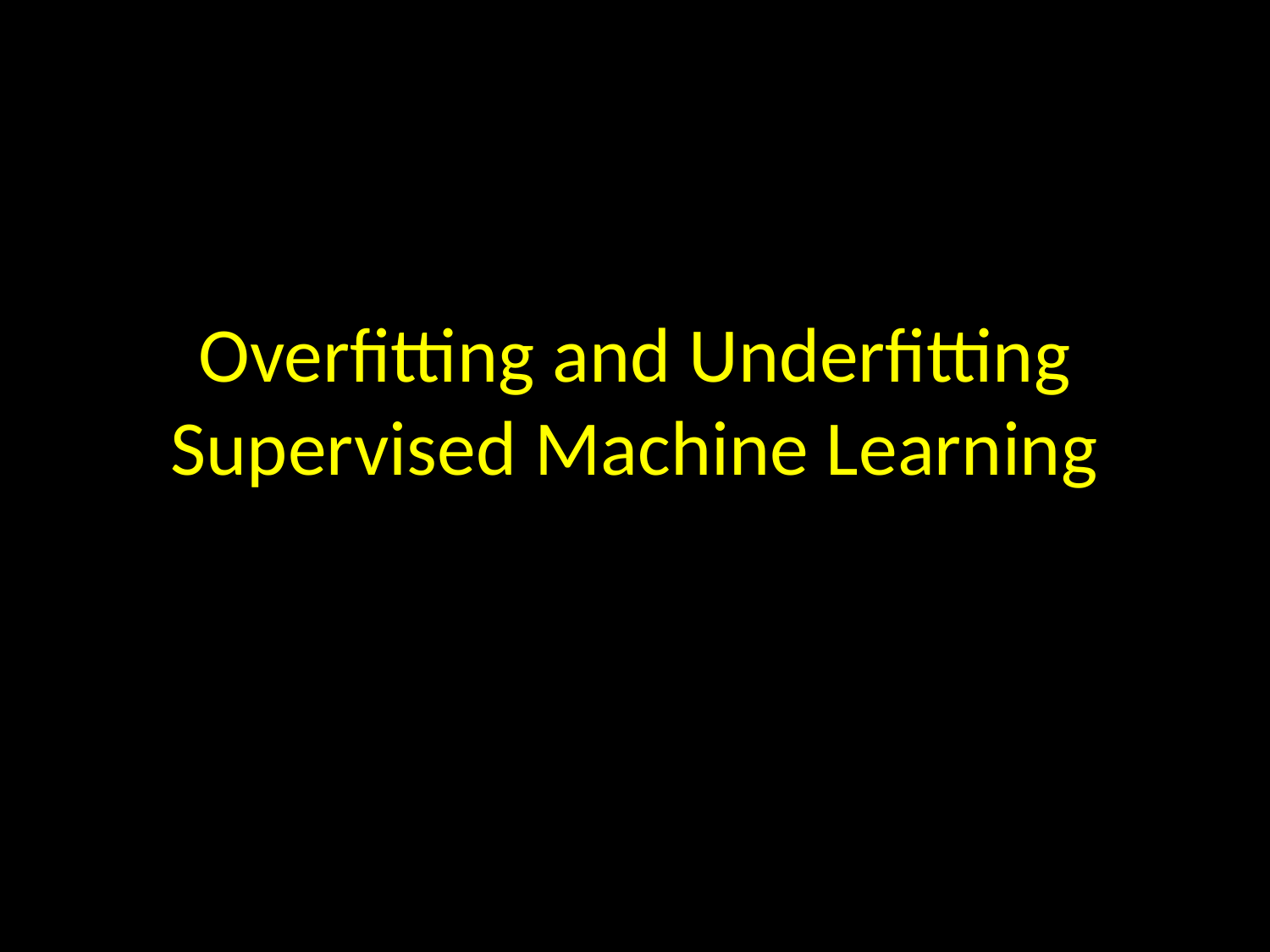

# Overfitting and Underfitting Supervised Machine Learning